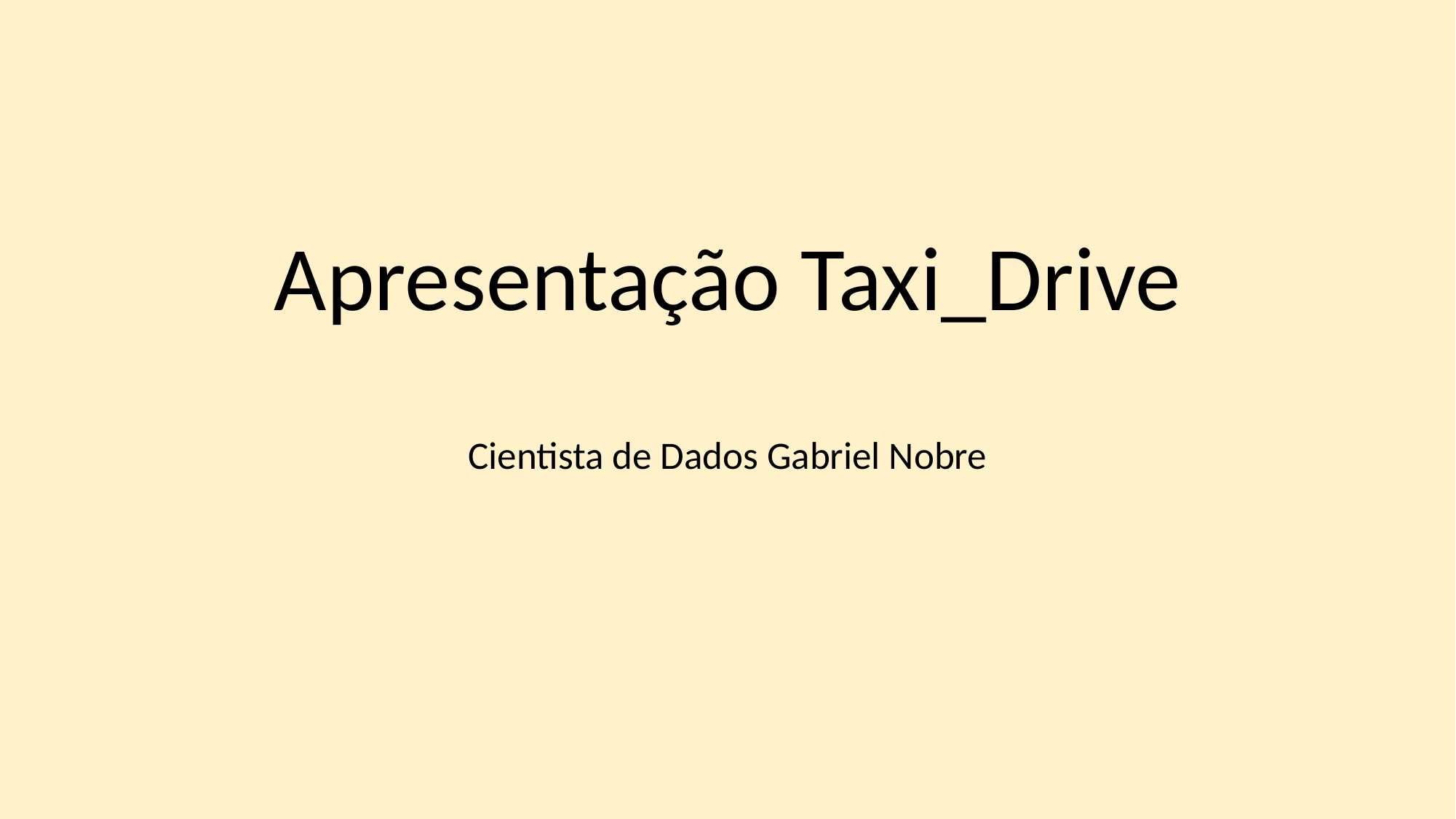

# Apresentação Taxi_Drive
Cientista de Dados Gabriel Nobre